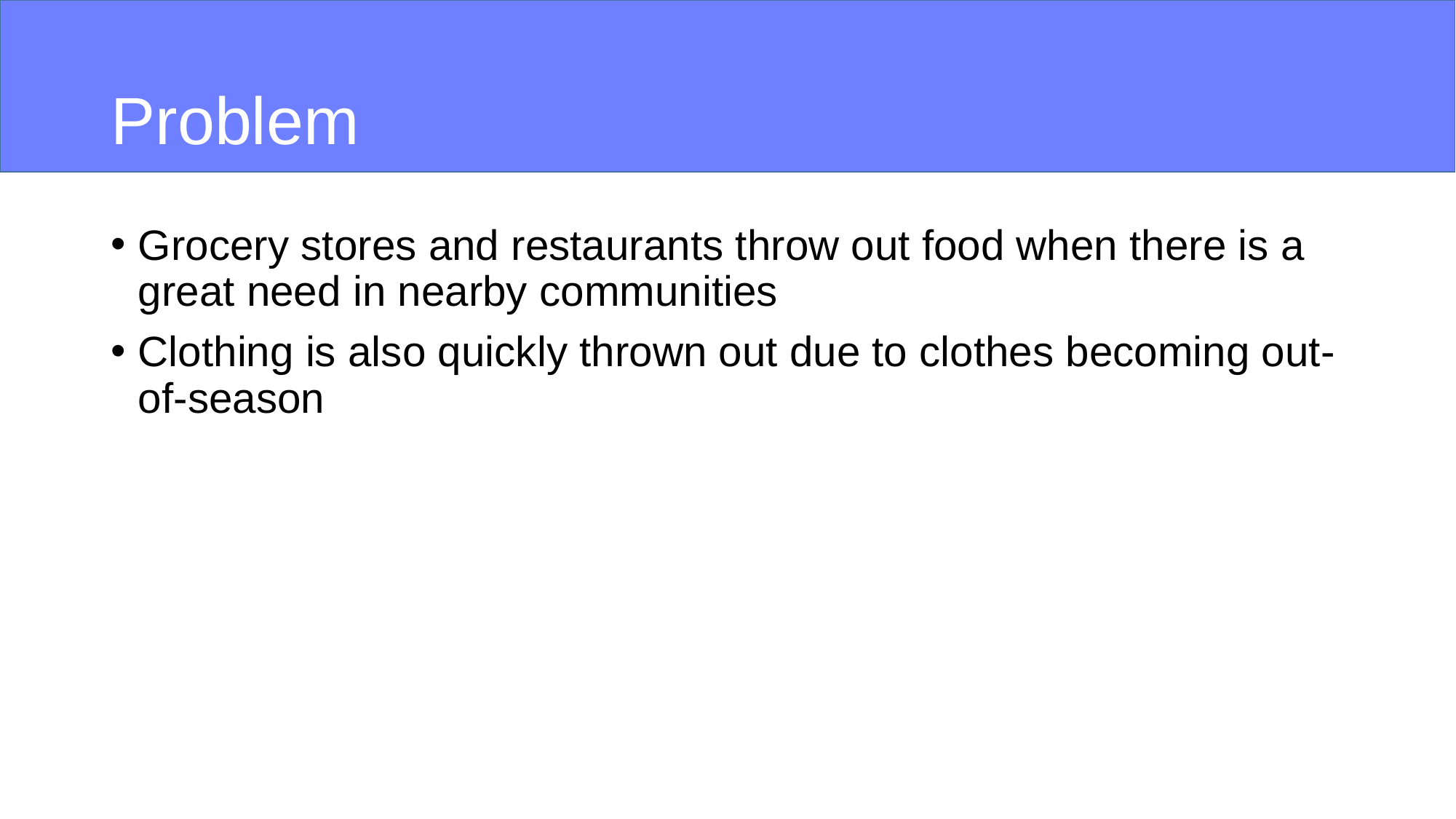

# Problem
Grocery stores and restaurants throw out food when there is a great need in nearby communities
Clothing is also quickly thrown out due to clothes becoming out-of-season